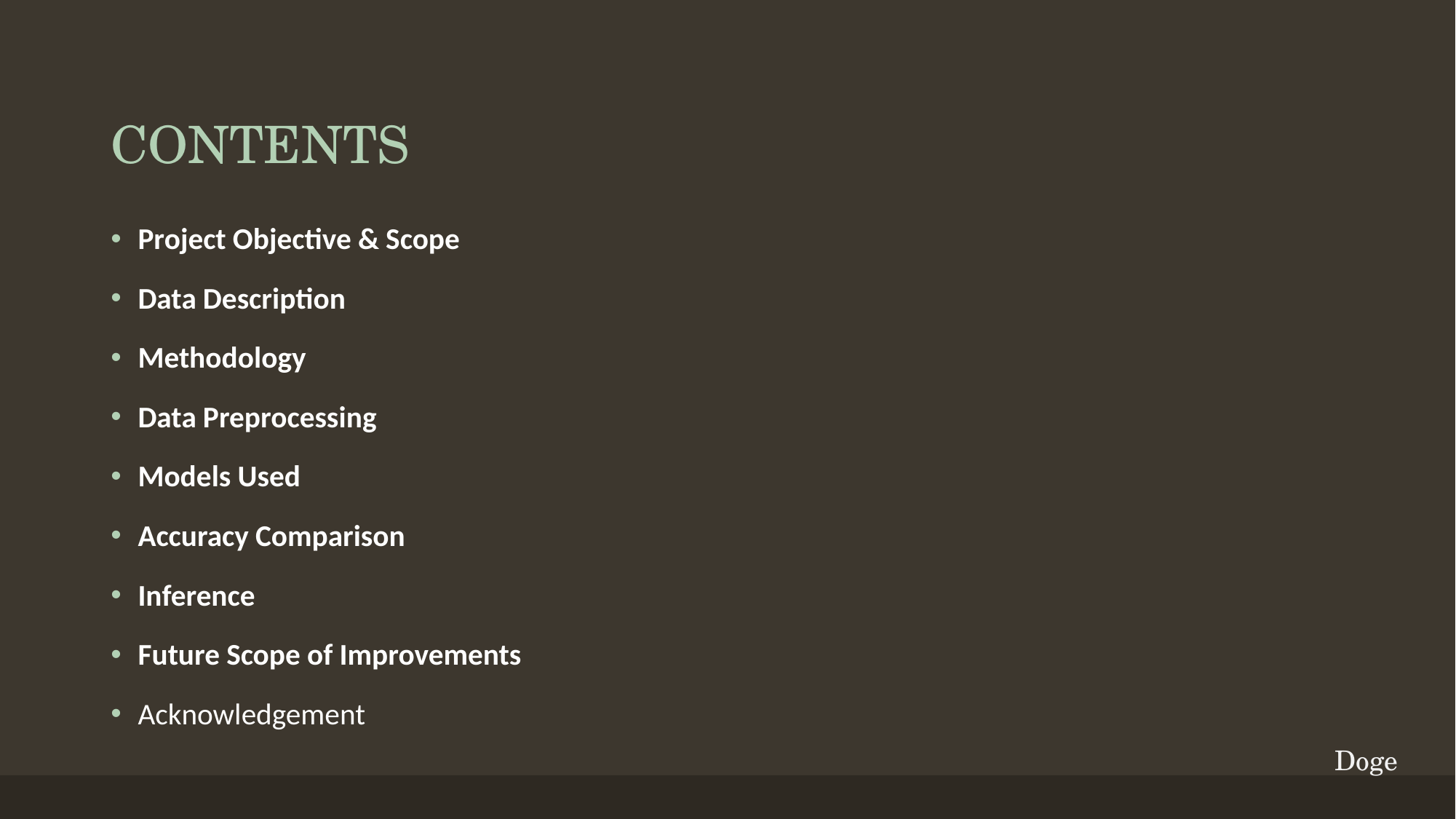

# CONTENTS
Project Objective & Scope​
Data Description​
Methodology​
Data Preprocessing​
Models Used​
Accuracy Comparison​
Inference​
Future Scope of Improvements​
Acknowledgement